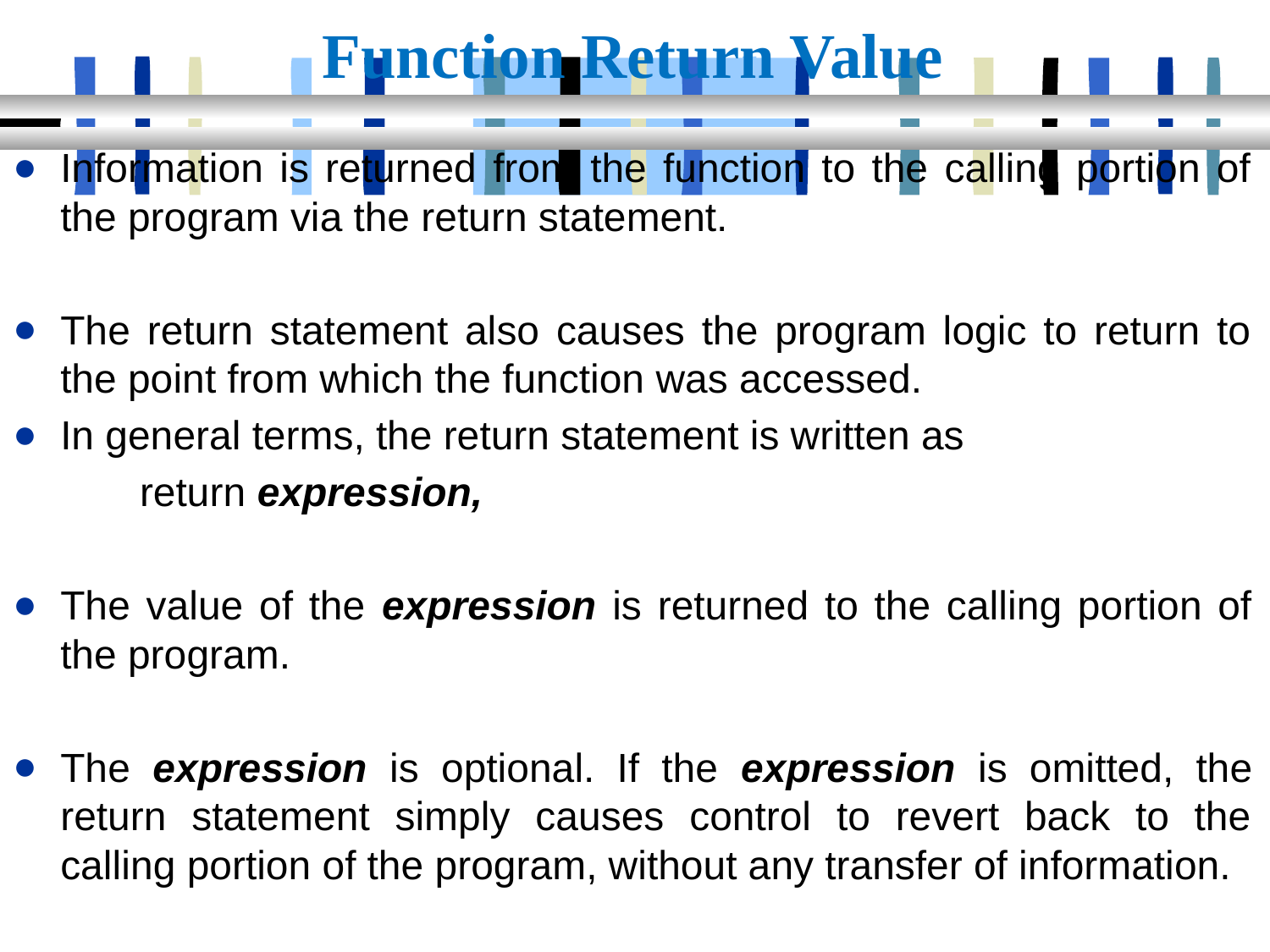

# Function Return Value
Information is returned from the function to the calling portion of the program via the return statement.

The return statement also causes the program logic to return to the point from which the function was accessed.
In general terms, the return statement is written as
	return expression,

The value of the expression is returned to the calling portion of the program.

The expression is optional. If the expression is omitted, the return statement simply causes control to revert back to the calling portion of the program, without any transfer of information.